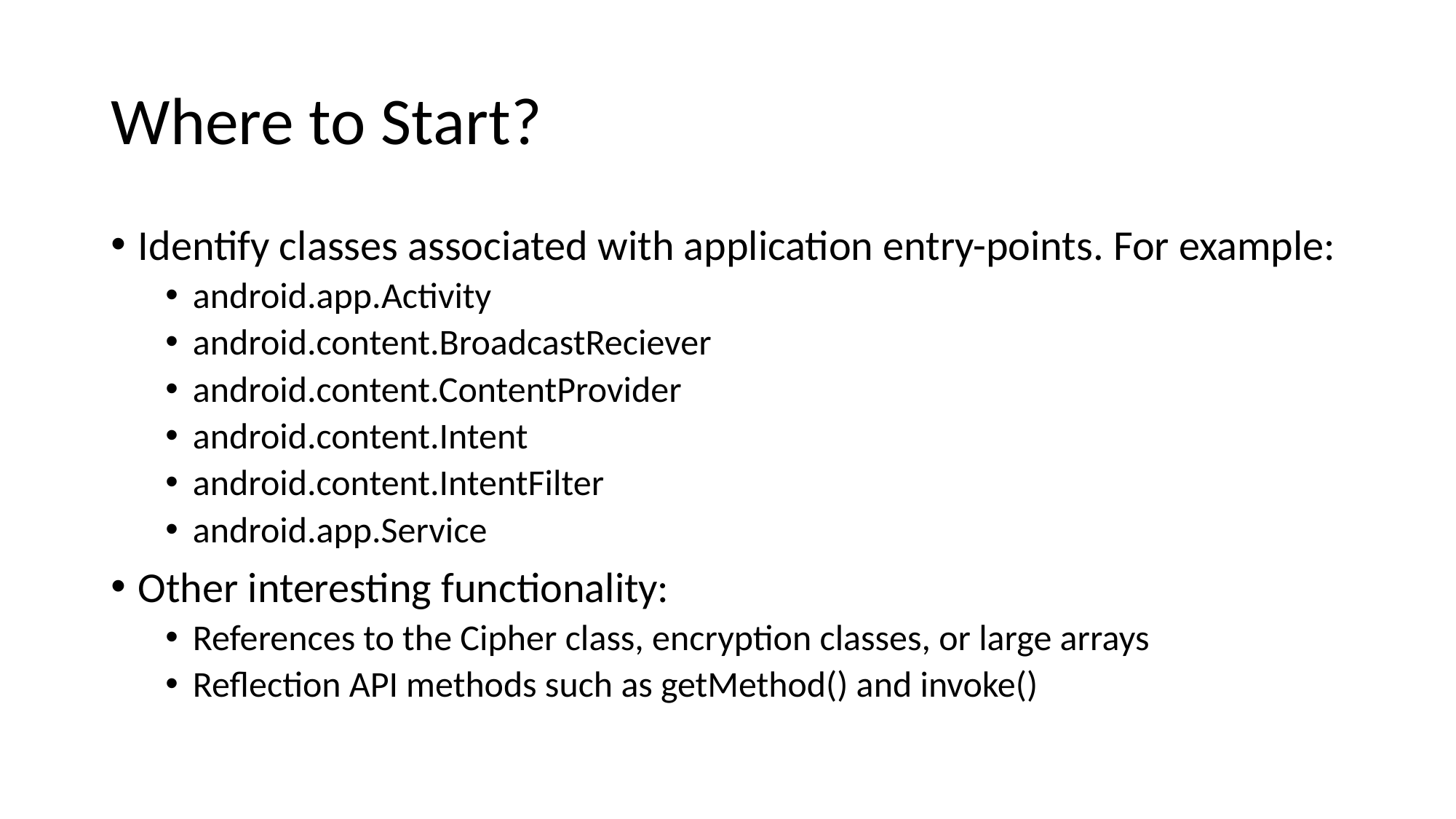

# Where to Start?
Identify classes associated with application entry-points. For example:
android.app.Activity
android.content.BroadcastReciever
android.content.ContentProvider
android.content.Intent
android.content.IntentFilter
android.app.Service
Other interesting functionality:
References to the Cipher class, encryption classes, or large arrays
Reflection API methods such as getMethod() and invoke()